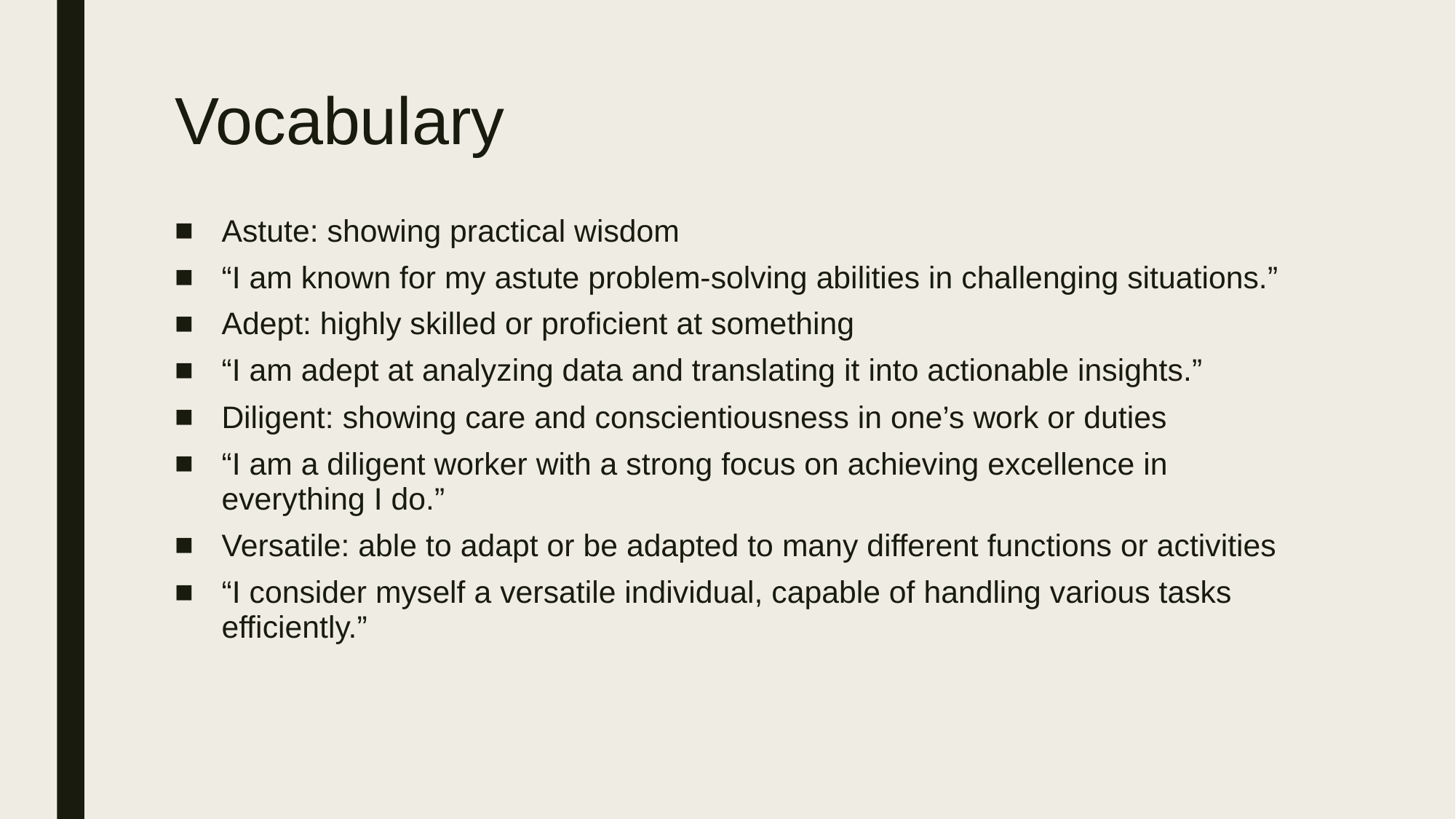

# Vocabulary
Astute: showing practical wisdom
“I am known for my astute problem-solving abilities in challenging situations.”
Adept: highly skilled or proficient at something
“I am adept at analyzing data and translating it into actionable insights.”
Diligent: showing care and conscientiousness in one’s work or duties
“I am a diligent worker with a strong focus on achieving excellence in everything I do.”
Versatile: able to adapt or be adapted to many different functions or activities
“I consider myself a versatile individual, capable of handling various tasks efficiently.”